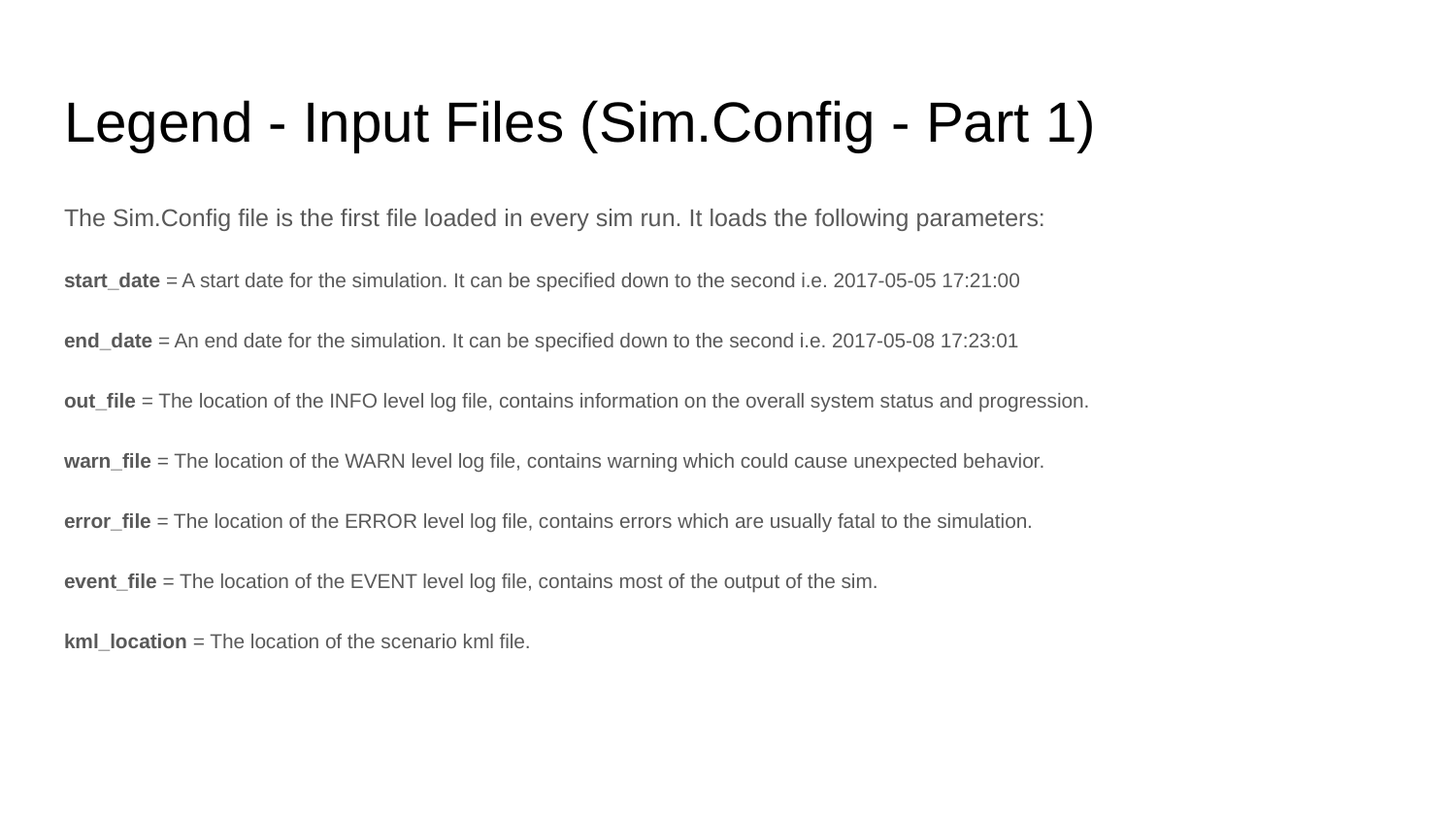

# Legend - Input Files (Sim.Config - Part 1)
The Sim.Config file is the first file loaded in every sim run. It loads the following parameters:
start_date = A start date for the simulation. It can be specified down to the second i.e. 2017-05-05 17:21:00
end_date = An end date for the simulation. It can be specified down to the second i.e. 2017-05-08 17:23:01
out_file = The location of the INFO level log file, contains information on the overall system status and progression.
warn_file = The location of the WARN level log file, contains warning which could cause unexpected behavior.
error_file = The location of the ERROR level log file, contains errors which are usually fatal to the simulation.
event_file = The location of the EVENT level log file, contains most of the output of the sim.
kml_location = The location of the scenario kml file.